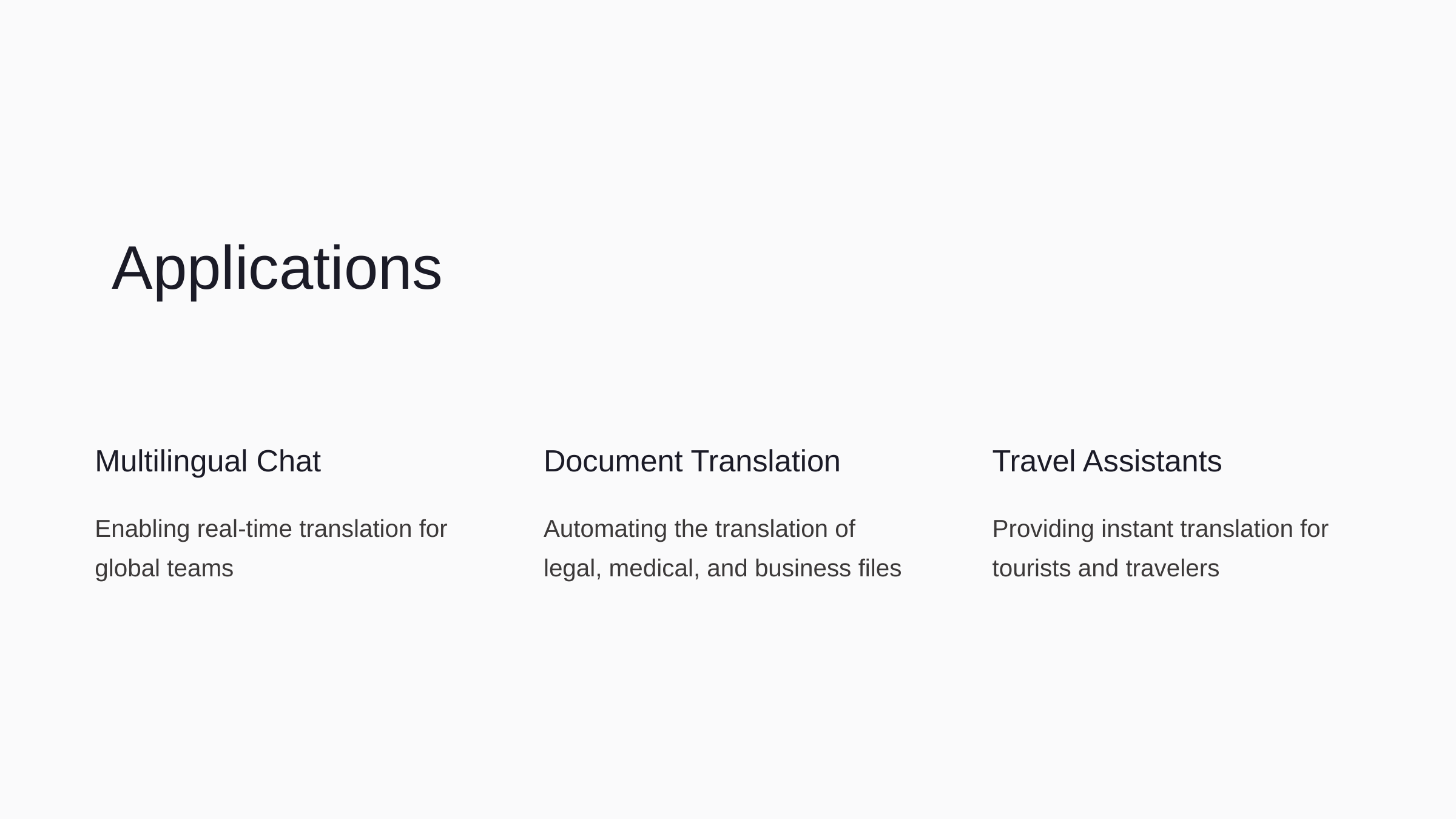

Applications
Multilingual Chat
Document Translation
Travel Assistants
Enabling real-time translation for global teams
Automating the translation of legal, medical, and business files
Providing instant translation for tourists and travelers